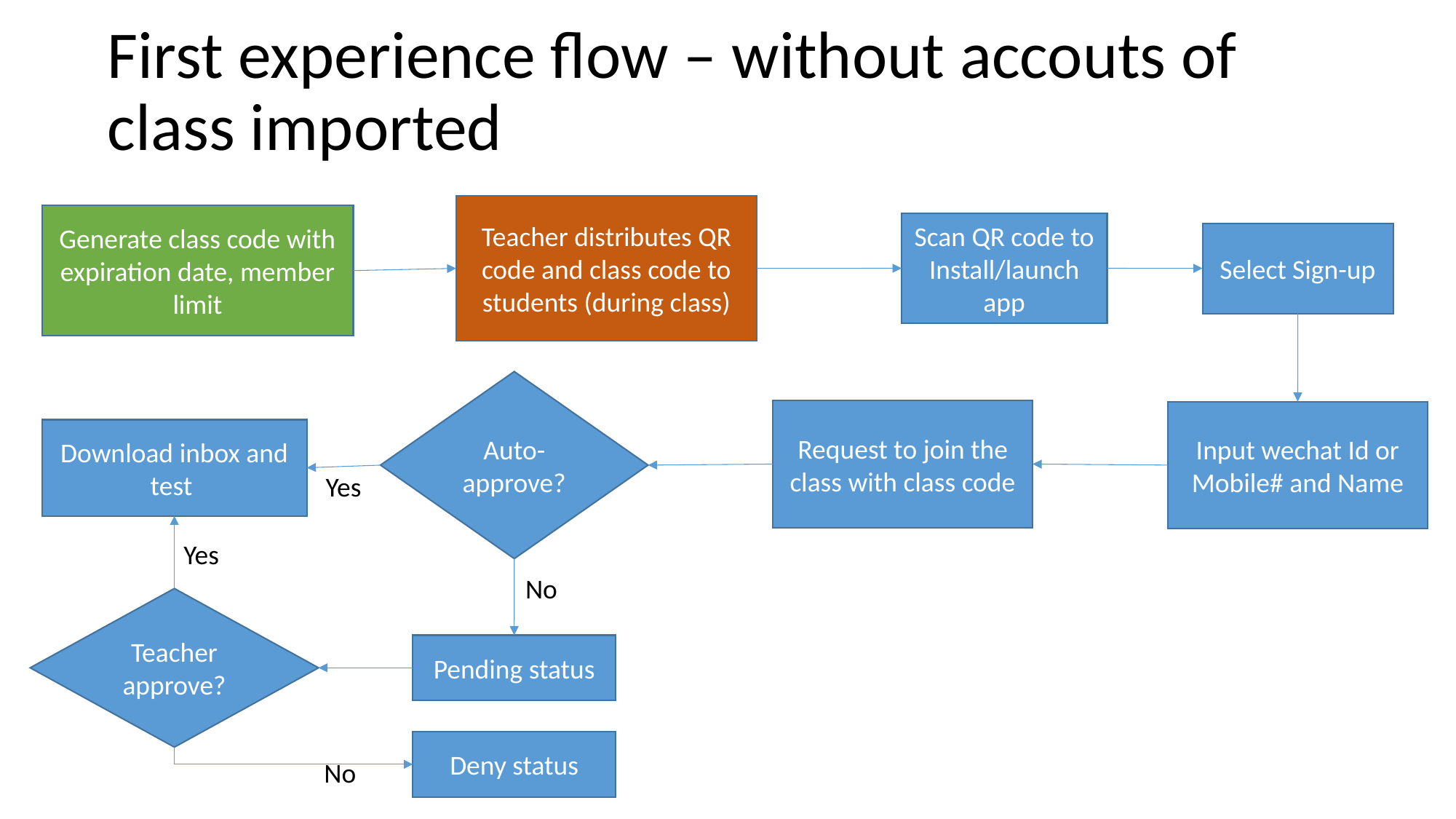

# First experience flow – without accouts of class imported
Teacher distributes QR code and class code to students (during class)
Generate class code with expiration date, member limit
Scan QR code to Install/launch app
Select Sign-up
Auto-approve?
Request to join the class with class code
Input wechat Id or Mobile# and Name
Download inbox and test
Yes
Yes
No
Teacher approve?
Pending status
Deny status
No